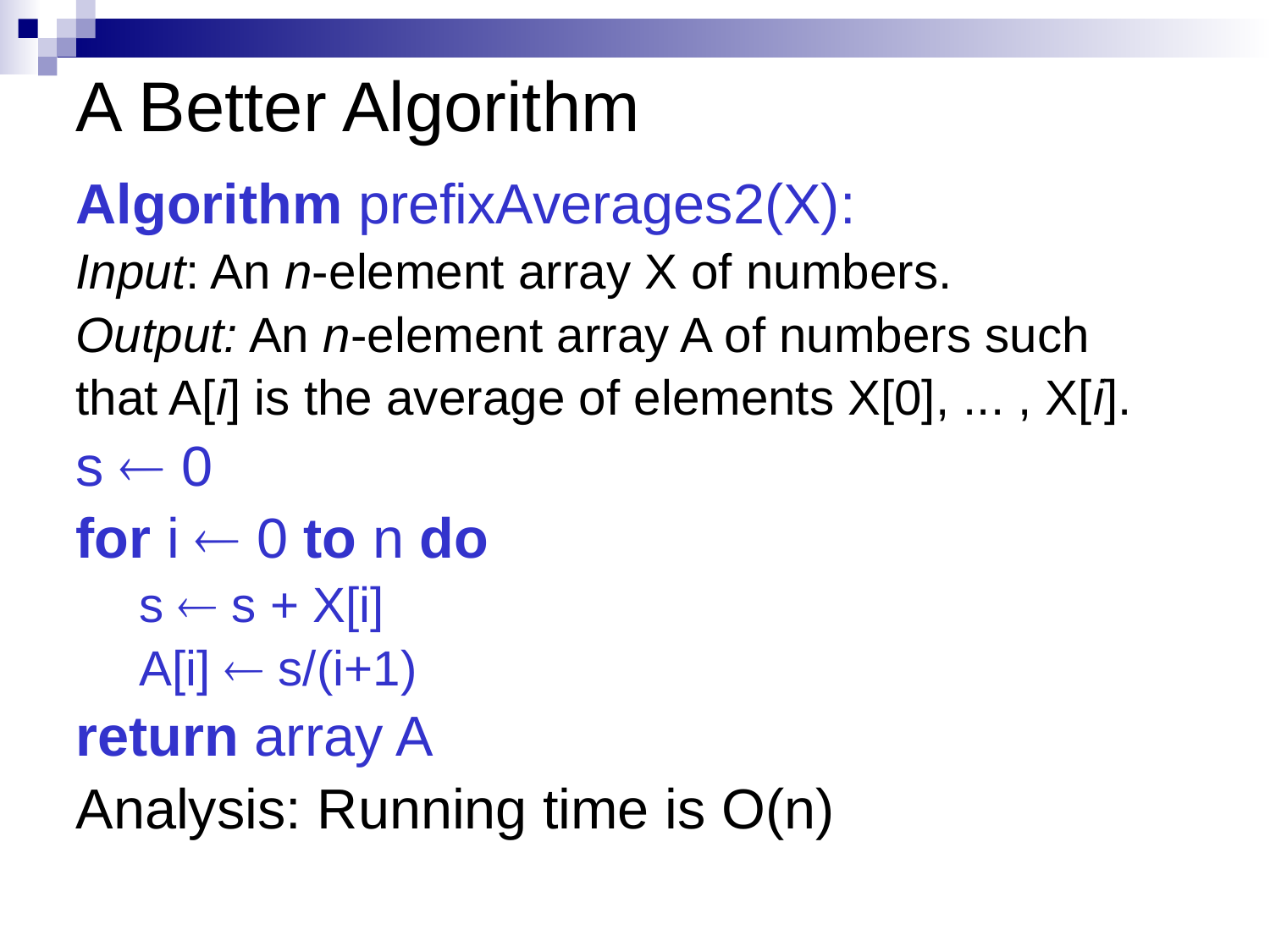

A Better Algorithm
Algorithm prefixAverages2(X):
Input: An n-element array X of numbers.
Output: An n-element array A of numbers such
that A[i] is the average of elements X[0], ... , X[i].
s ← 0
for i ← 0 to n do
s ← s + X[i]
A[i] ← s/(i+1)
return array A
Analysis: Running time is O(n)